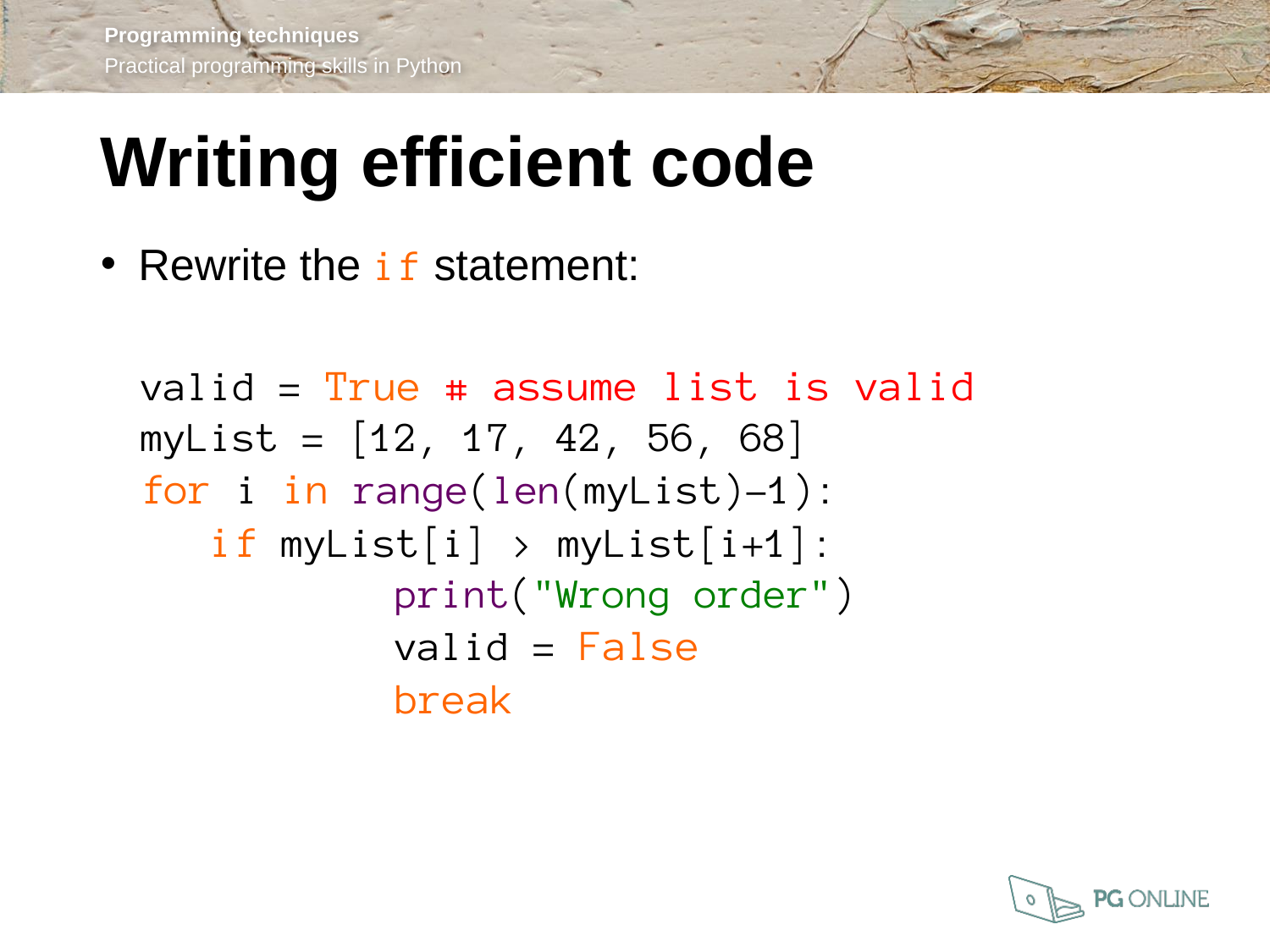

Writing efficient code
Rewrite the if statement:
valid = True # assume list is valid
myList = [12, 17, 42, 56, 68]
for i in range(len(myList)-1):
   if myList[i] > myList[i+1]:
		print("Wrong order")
		valid = False
		break